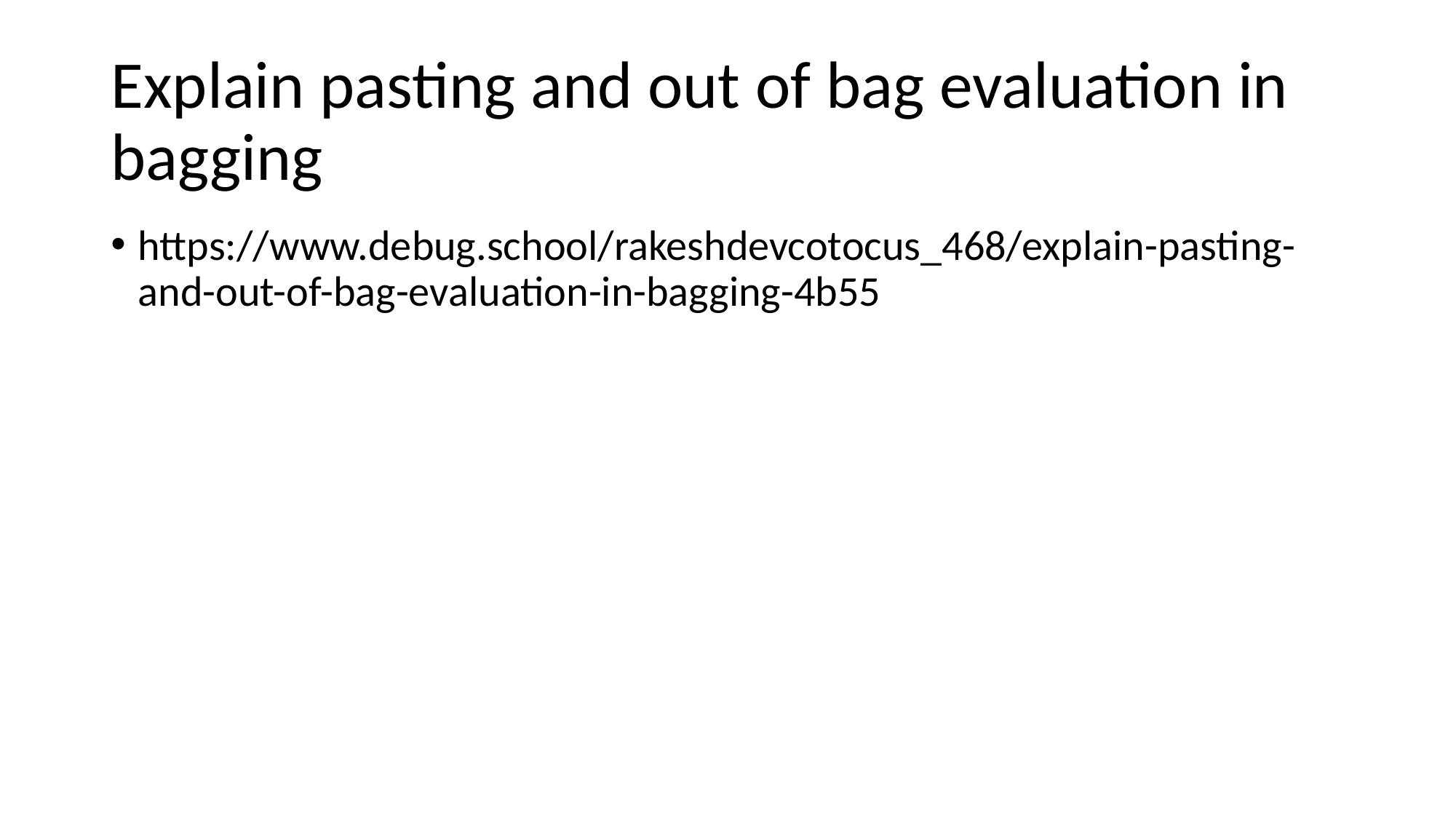

# Explain pasting and out of bag evaluation in bagging
https://www.debug.school/rakeshdevcotocus_468/explain-pasting-and-out-of-bag-evaluation-in-bagging-4b55